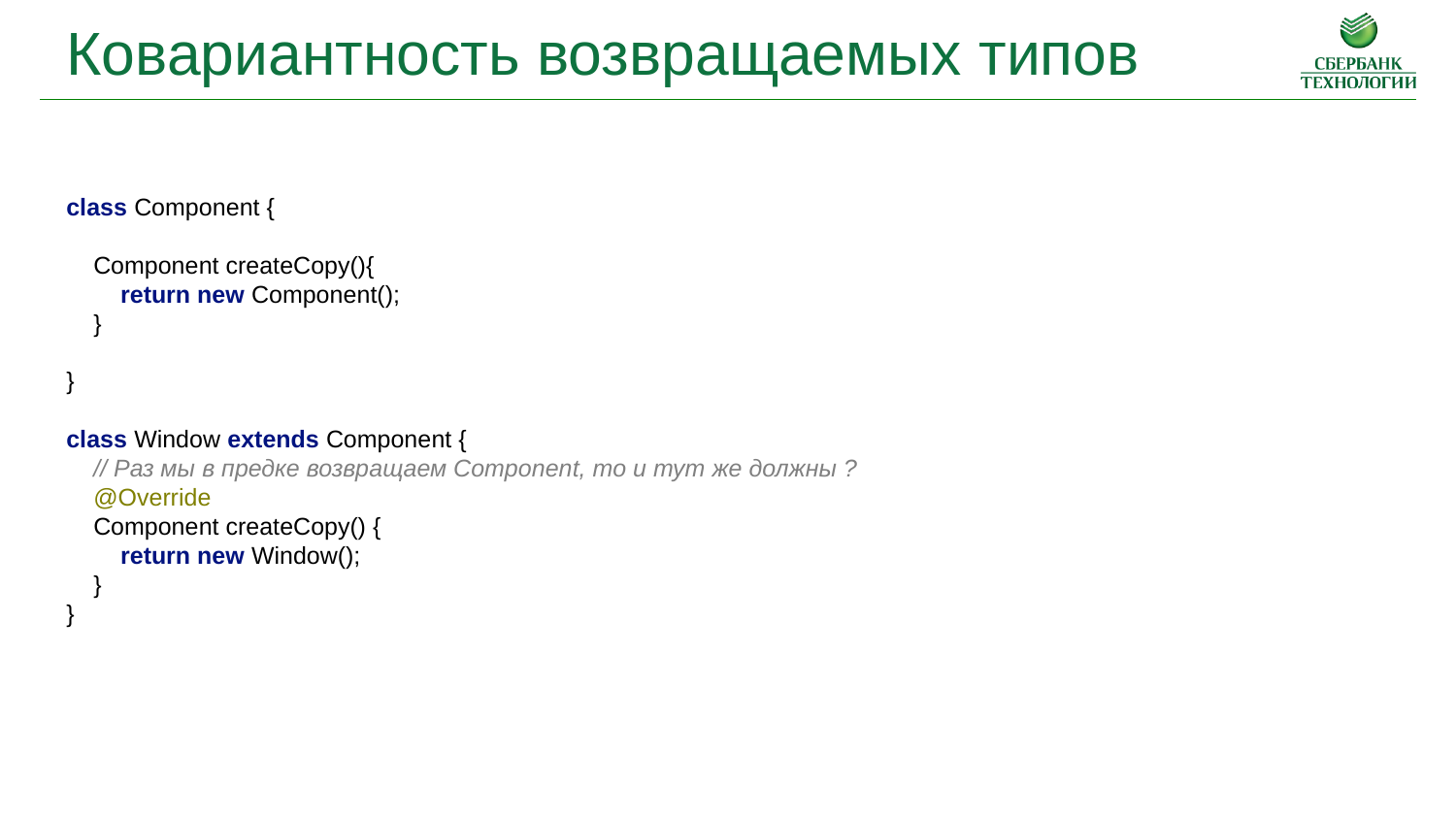

Ковариантность возвращаемых типов
class Component {

    Component createCopy(){
        return new Component();
    }

}

class Window extends Component {
    // Раз мы в предке возвращаем Component, то и тут же должны ?
    @Override
    Component createCopy() {
        return new Window();
    }
}